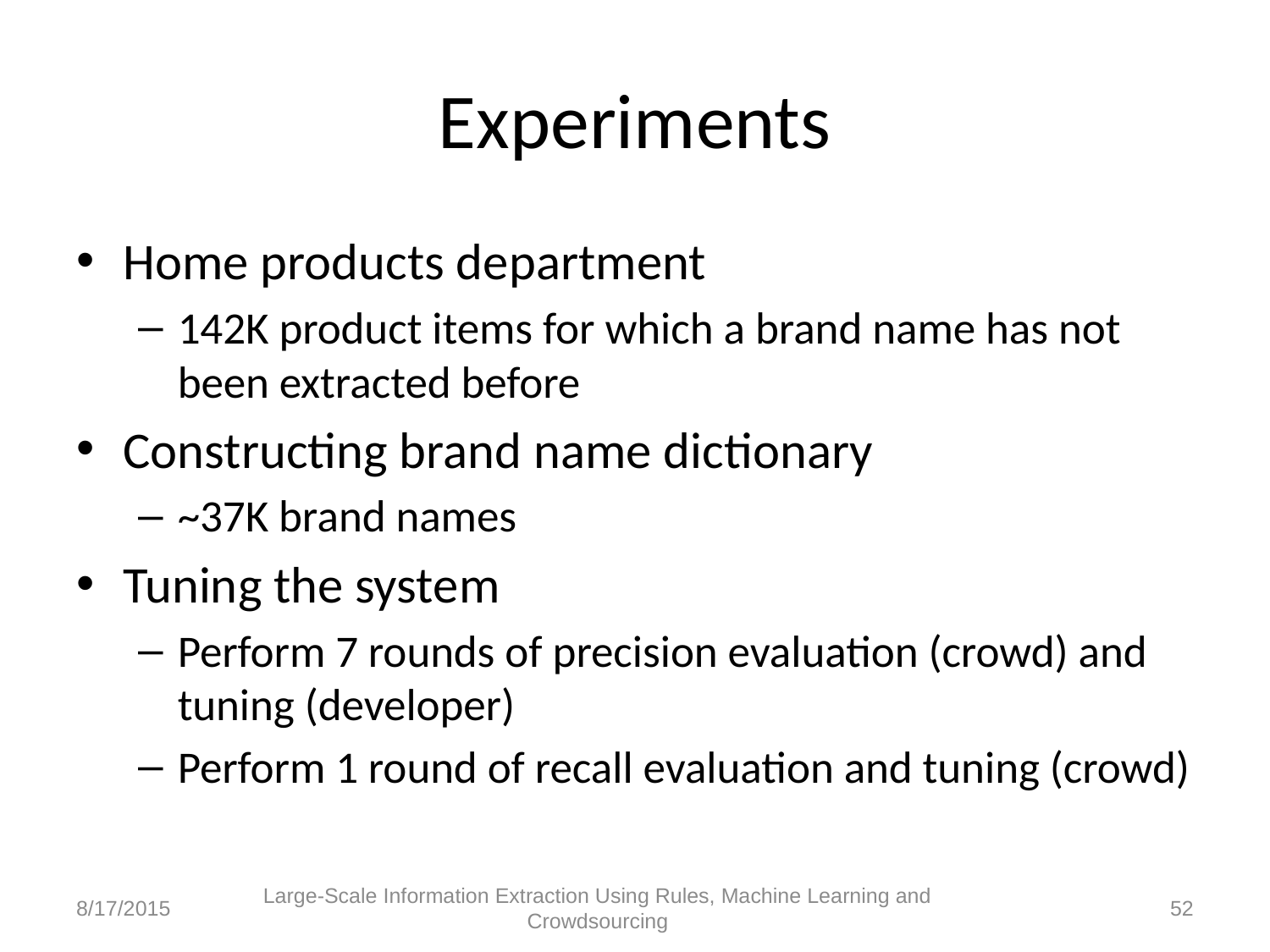

# Experiments
Home products department
142K product items for which a brand name has not been extracted before
Constructing brand name dictionary
~37K brand names
Tuning the system
Perform 7 rounds of precision evaluation (crowd) and tuning (developer)
Perform 1 round of recall evaluation and tuning (crowd)
8/17/2015
Large-Scale Information Extraction Using Rules, Machine Learning and Crowdsourcing
52